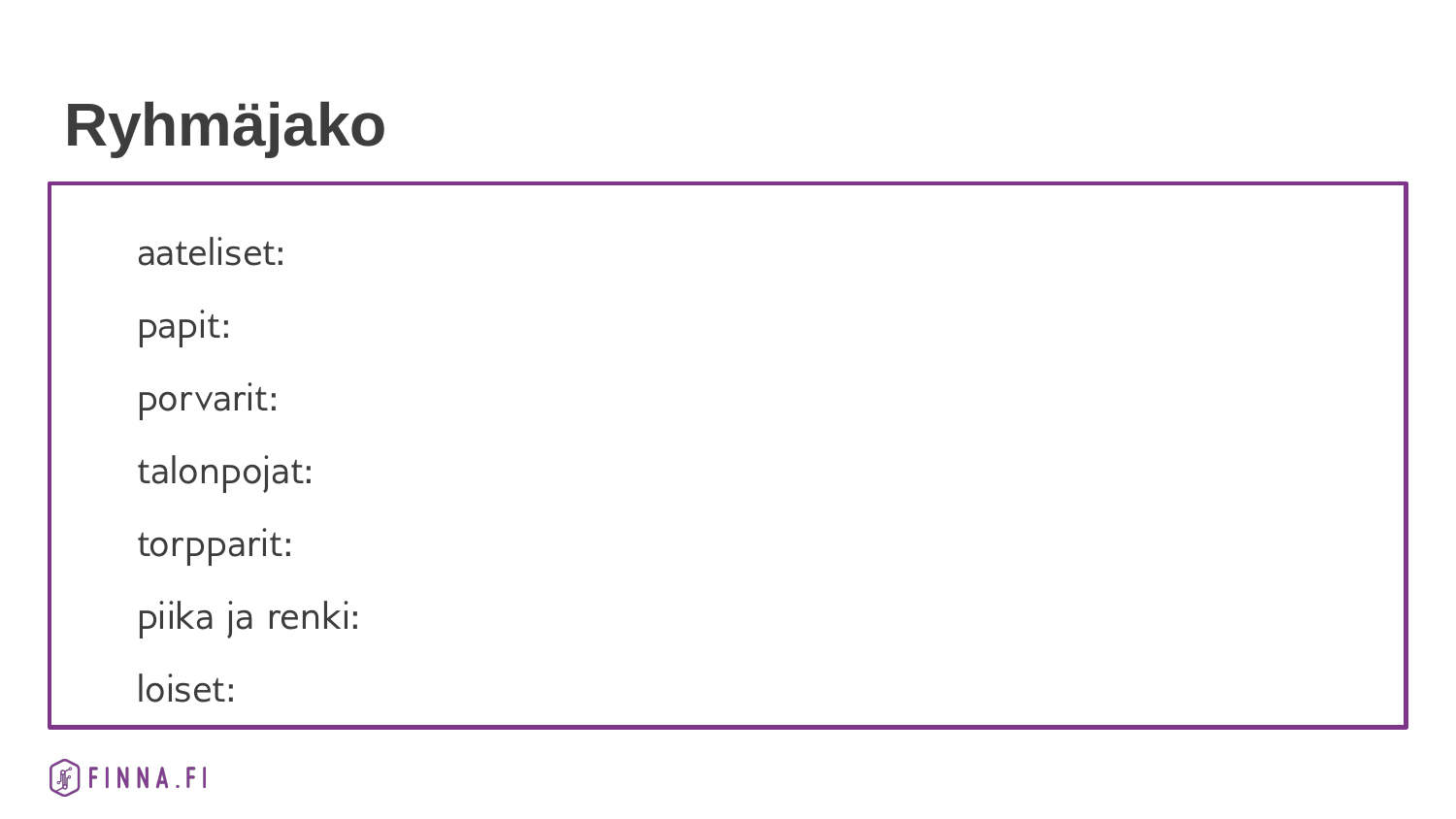

# Ryhmäjako
aateliset:
papit:
porvarit:
talonpojat:
torpparit:
piika ja renki:
loiset: